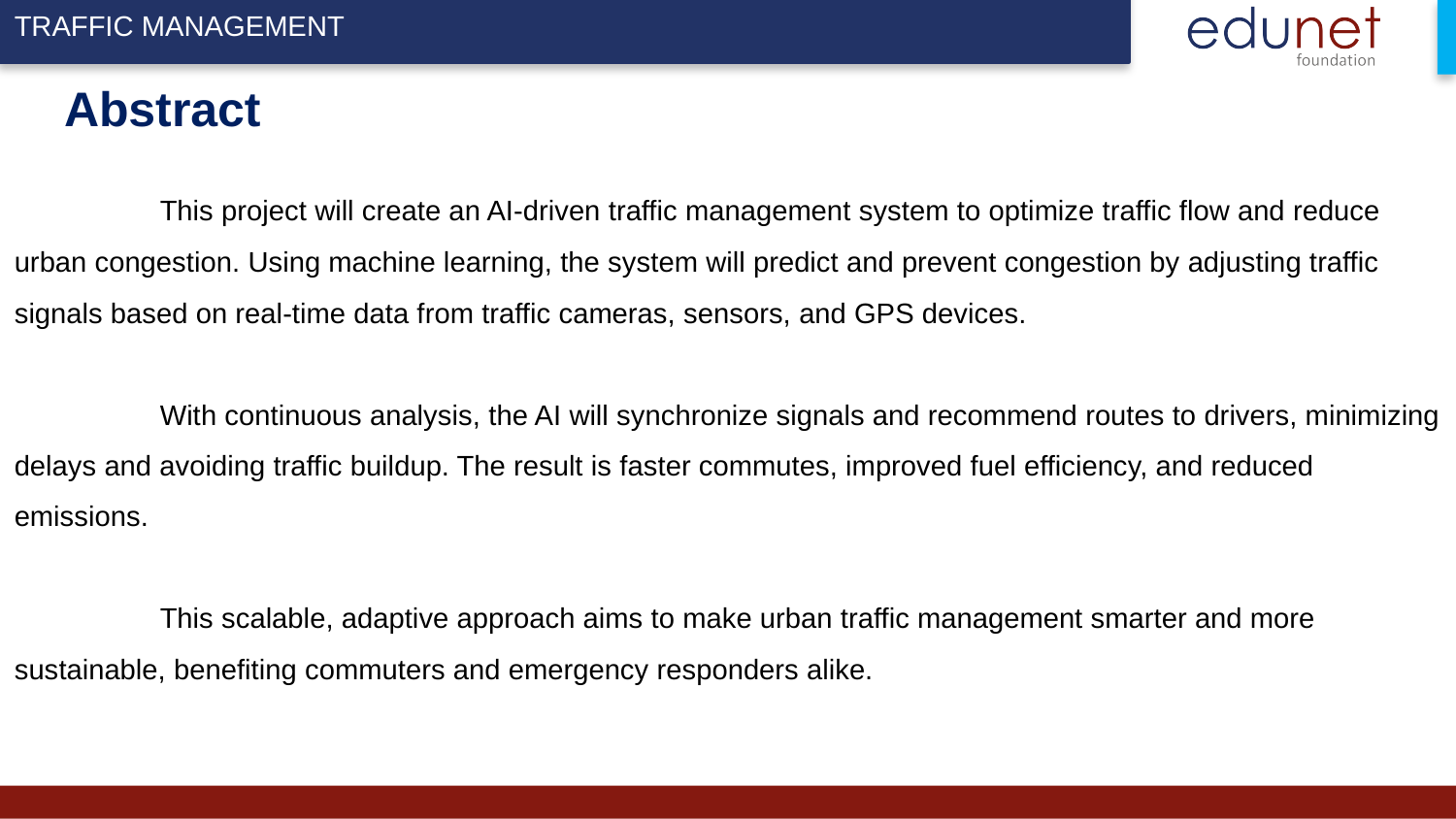

# Abstract
       	This project will create an AI-driven traffic management system to optimize traffic flow and reduce urban congestion. Using machine learning, the system will predict and prevent congestion by adjusting traffic signals based on real-time data from traffic cameras, sensors, and GPS devices.

	With continuous analysis, the AI will synchronize signals and recommend routes to drivers, minimizing delays and avoiding traffic buildup. The result is faster commutes, improved fuel efficiency, and reduced emissions.

	This scalable, adaptive approach aims to make urban traffic management smarter and more sustainable, benefiting commuters and emergency responders alike.